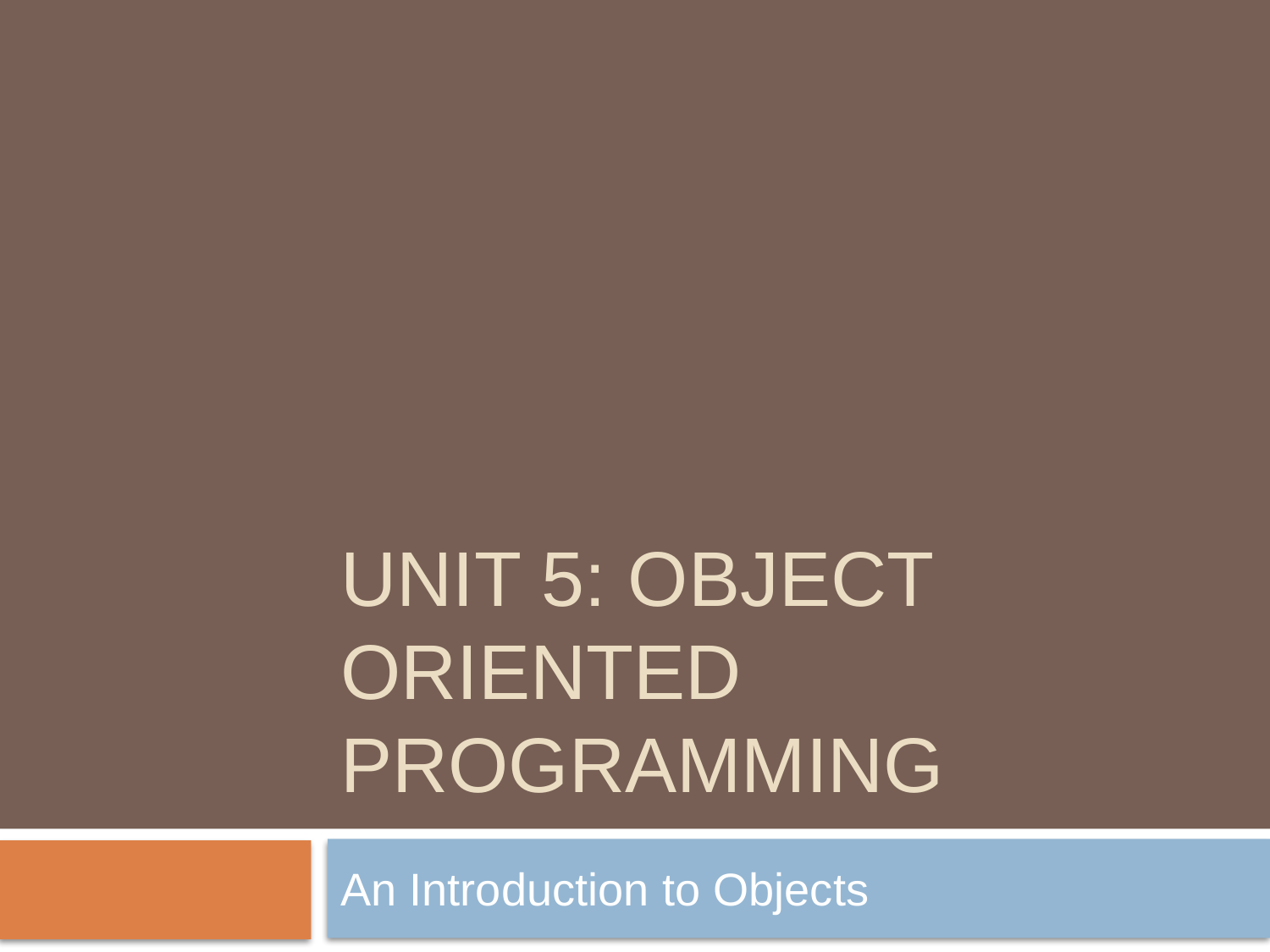

# Unit 5: Object Oriented Programming
An Introduction to Objects